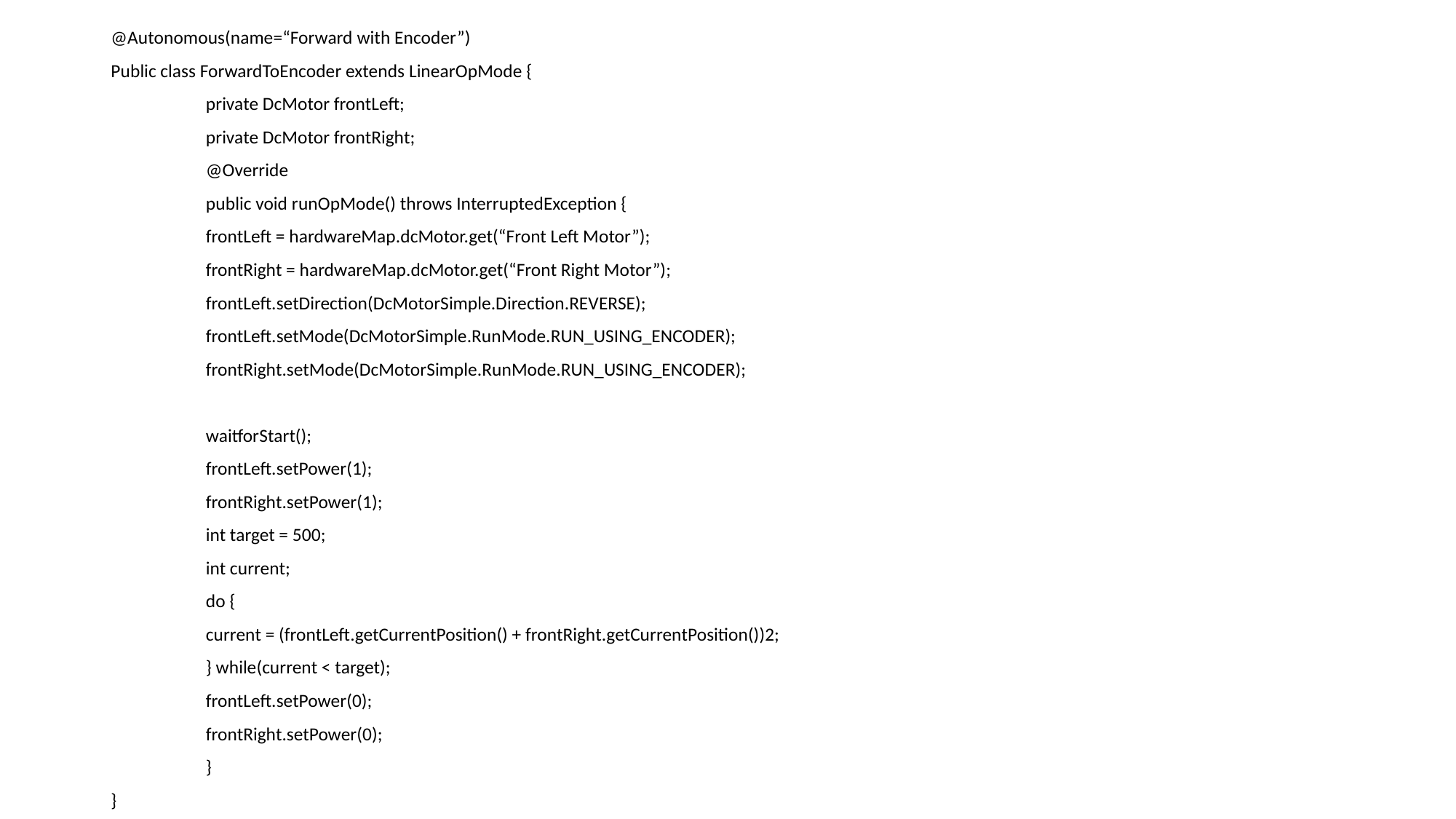

@Autonomous(name=“Forward with Encoder”)
Public class ForwardToEncoder extends LinearOpMode {
	private DcMotor frontLeft;
	private DcMotor frontRight;
	@Override
	public void runOpMode() throws InterruptedException {
		frontLeft = hardwareMap.dcMotor.get(“Front Left Motor”);
		frontRight = hardwareMap.dcMotor.get(“Front Right Motor”);
		frontLeft.setDirection(DcMotorSimple.Direction.REVERSE);
		frontLeft.setMode(DcMotorSimple.RunMode.RUN_USING_ENCODER);
		frontRight.setMode(DcMotorSimple.RunMode.RUN_USING_ENCODER);

		waitforStart();
		frontLeft.setPower(1);
		frontRight.setPower(1);
		int target = 500;
		int current;
		do {
			current = (frontLeft.getCurrentPosition() + frontRight.getCurrentPosition())2;
		} while(current < target);
		frontLeft.setPower(0);
		frontRight.setPower(0);
	}
}